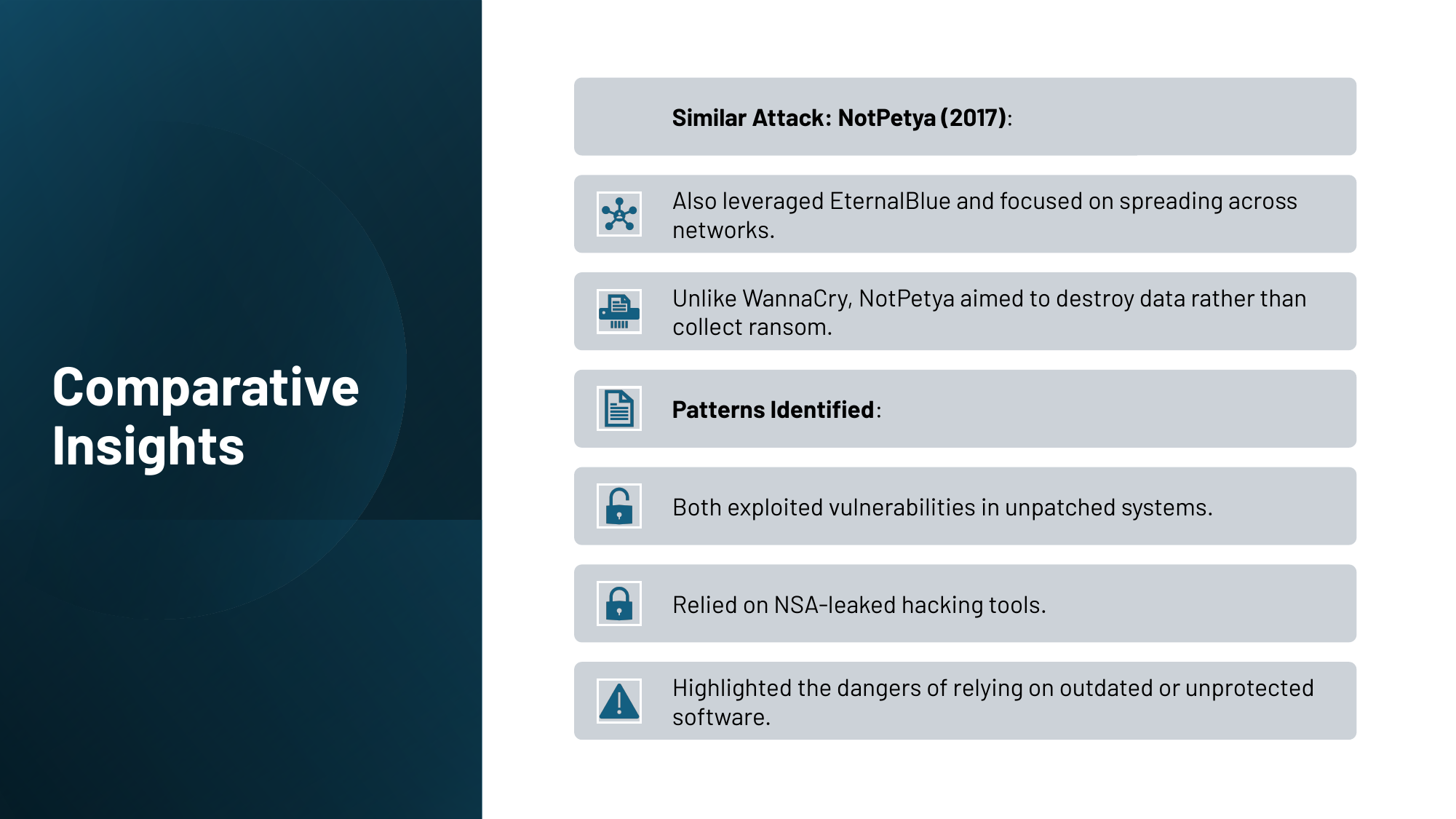

# Comparative Insights
Similar Attack: NotPetya (2017):
Also leveraged EternalBlue and focused on spreading across networks.
Unlike WannaCry, NotPetya aimed to destroy data rather than collect ransom.
Patterns Identified:
Both exploited vulnerabilities in unpatched systems.
Relied on NSA-leaked hacking tools.
Highlighted the dangers of relying on outdated or unprotected software.